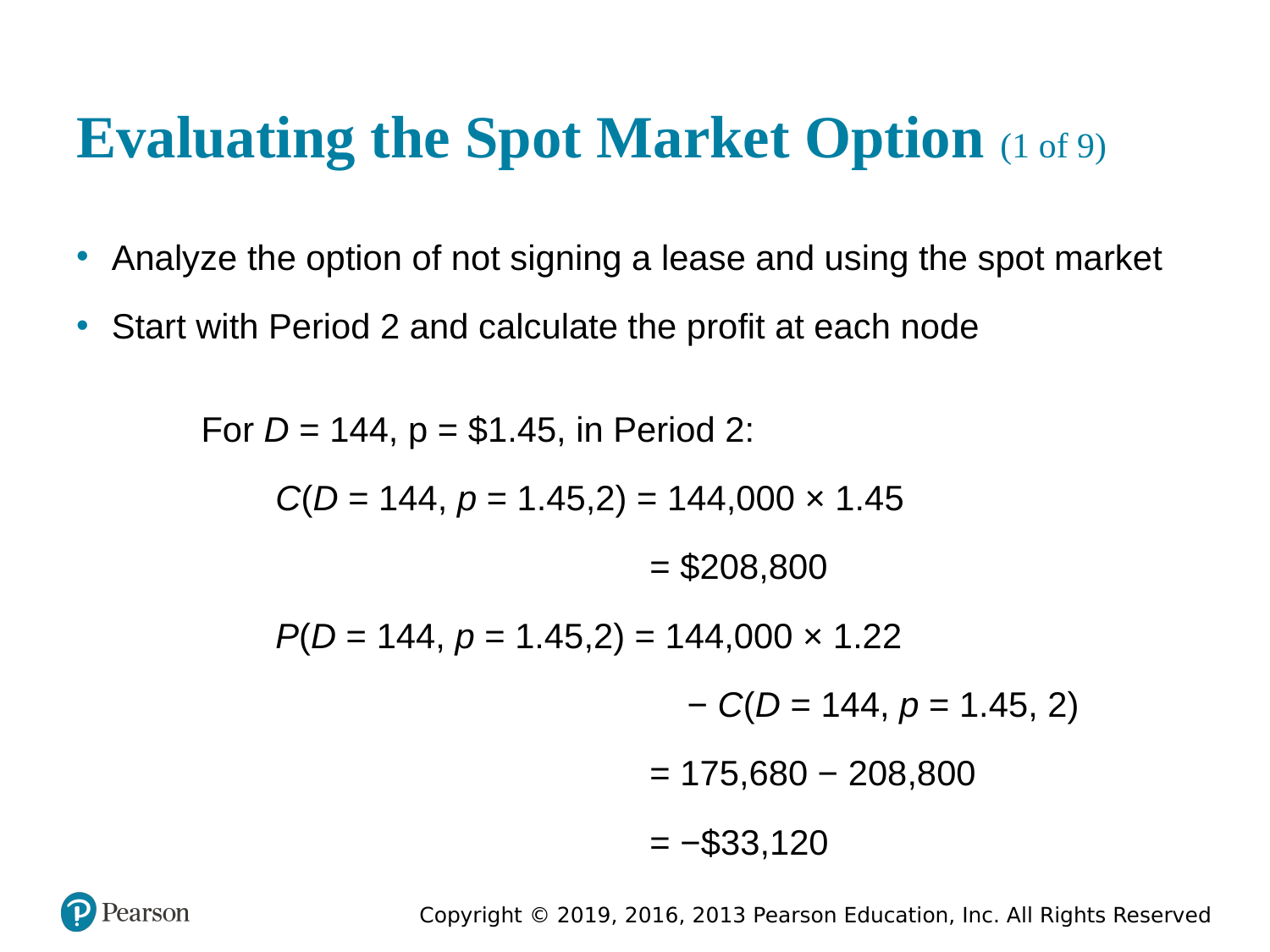

# Evaluating the Spot Market Option (1 of 9)
Analyze the option of not signing a lease and using the spot market
Start with Period 2 and calculate the profit at each node
For D = 144, p = $1.45, in Period 2:
C(D = 144, p = 1.45,2) = 144,000 × 1.45
= $208,800
P(D = 144, p = 1.45,2) = 144,000 × 1.22
− C(D = 144, p = 1.45, 2)
= 175,680 − 208,800
= −$33,120